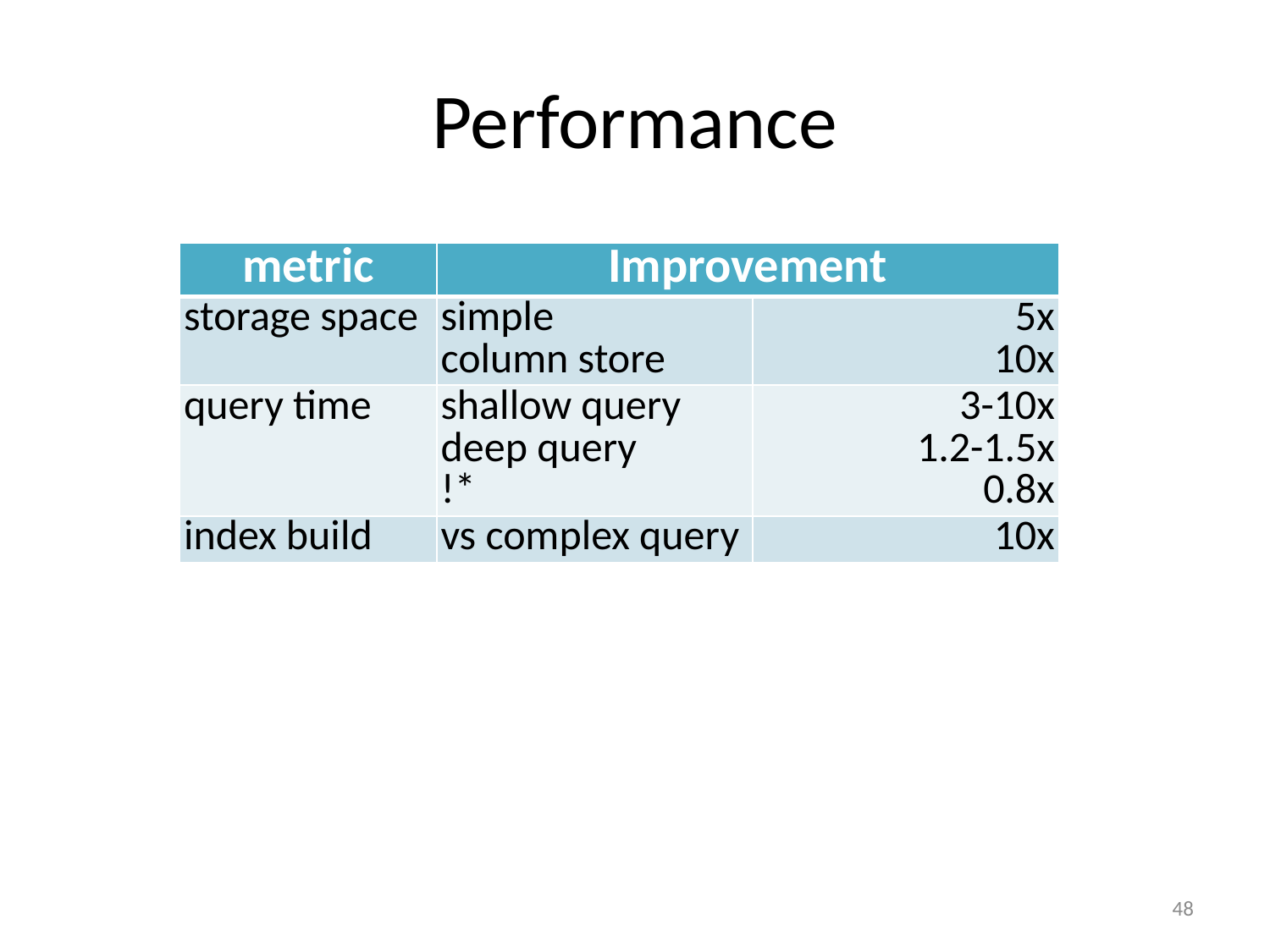

# Performance
| metric | Improvement |  |
| --- | --- | --- |
| storage space | simple column store | 5x 10x |
| query time | shallow query deep query !\* | 3-10x 1.2-1.5x 0.8x |
| index build | vs complex query | 10x |
48